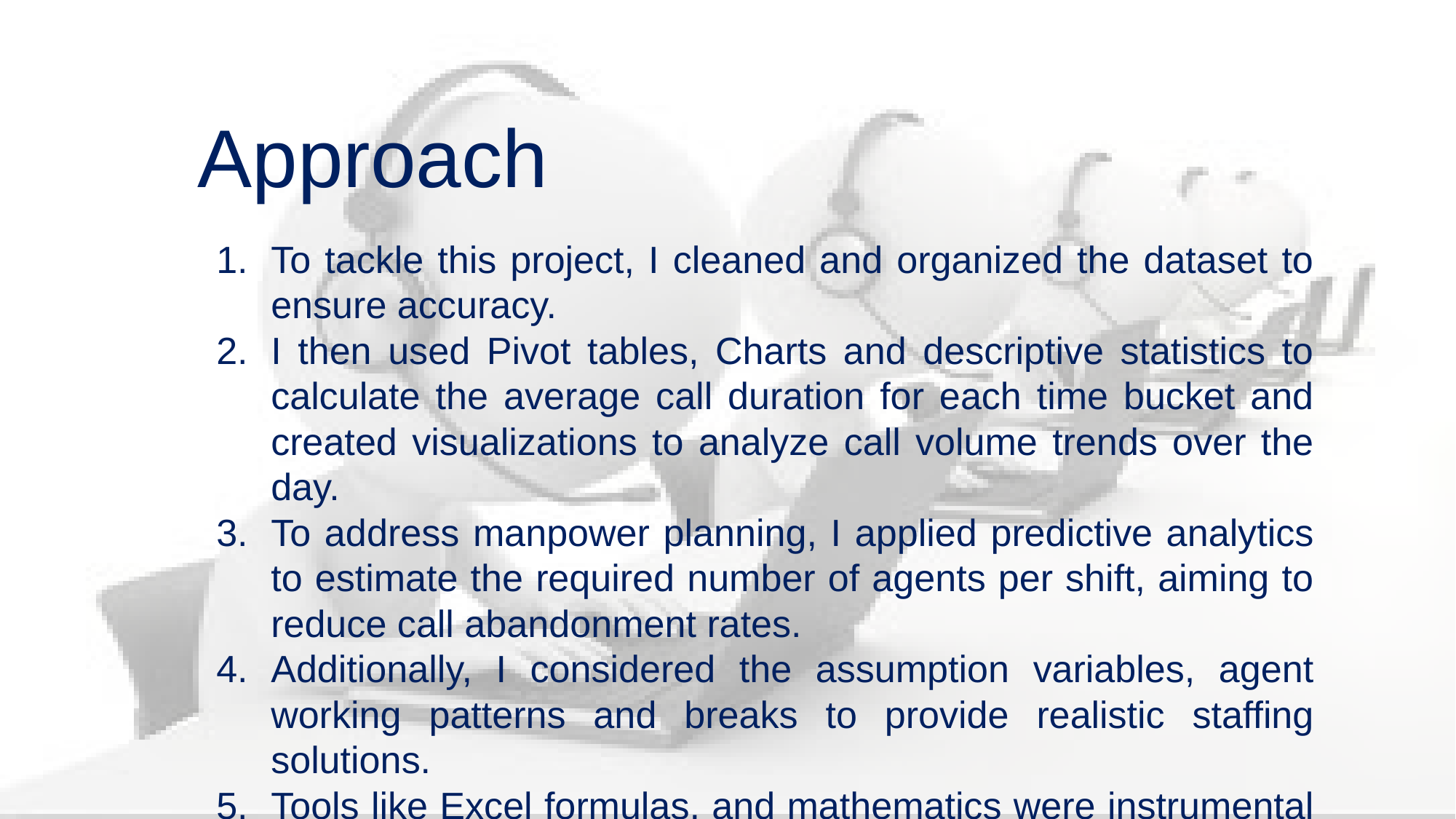

Approach

To tackle this project, I cleaned and organized the dataset to ensure accuracy.
I then used Pivot tables, Charts and descriptive statistics to calculate the average call duration for each time bucket and created visualizations to analyze call volume trends over the day.
To address manpower planning, I applied predictive analytics to estimate the required number of agents per shift, aiming to reduce call abandonment rates.
Additionally, I considered the assumption variables, agent working patterns and breaks to provide realistic staffing solutions.
Tools like Excel formulas, and mathematics were instrumental in executing these analyses effectively.